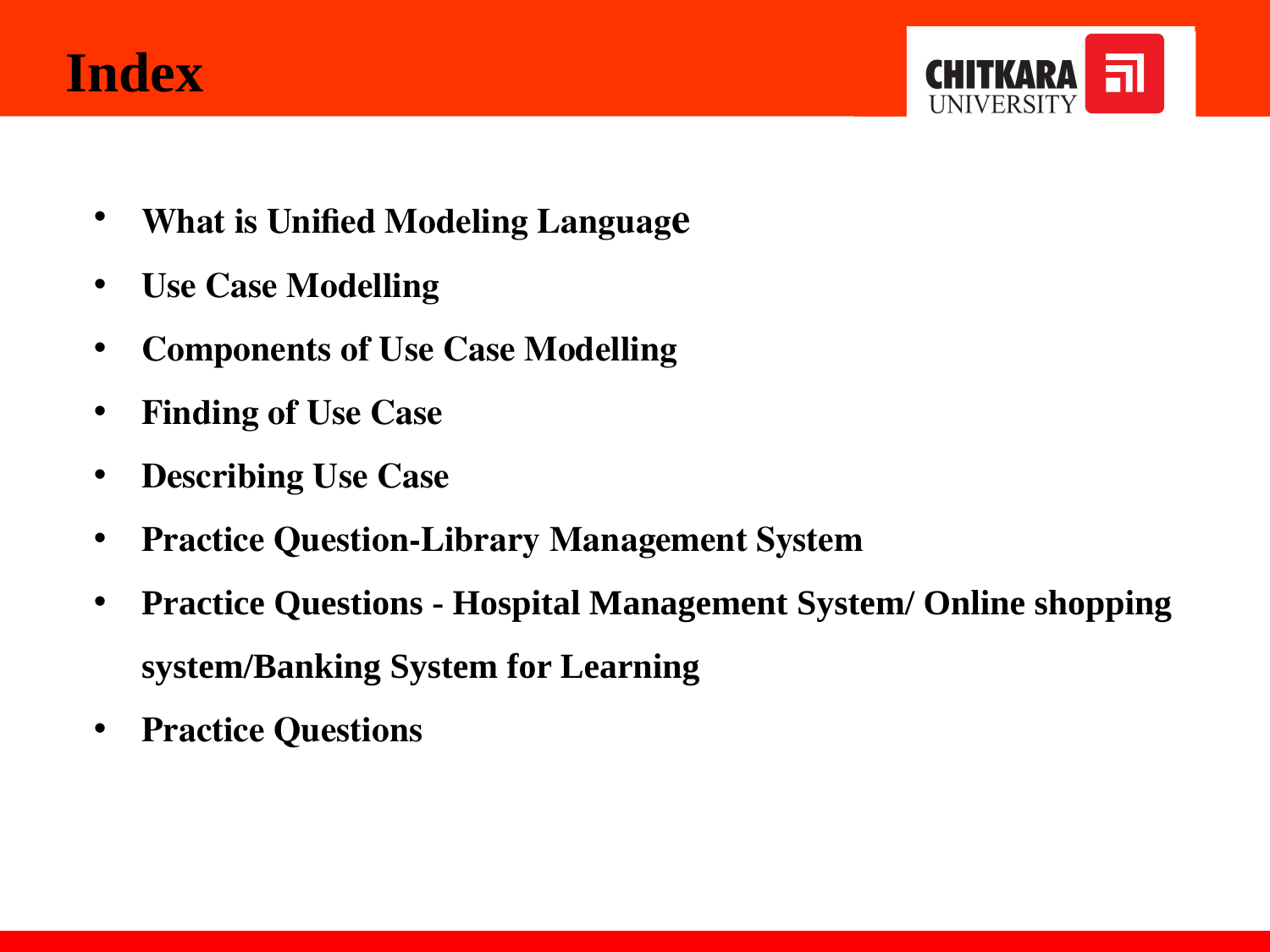

Index

What is Unified Modeling Language
Use Case Modelling
Components of Use Case Modelling
Finding of Use Case
Describing Use Case
Practice Question-Library Management System
Practice Questions - Hospital Management System/ Online shopping system/Banking System for Learning
Practice Questions